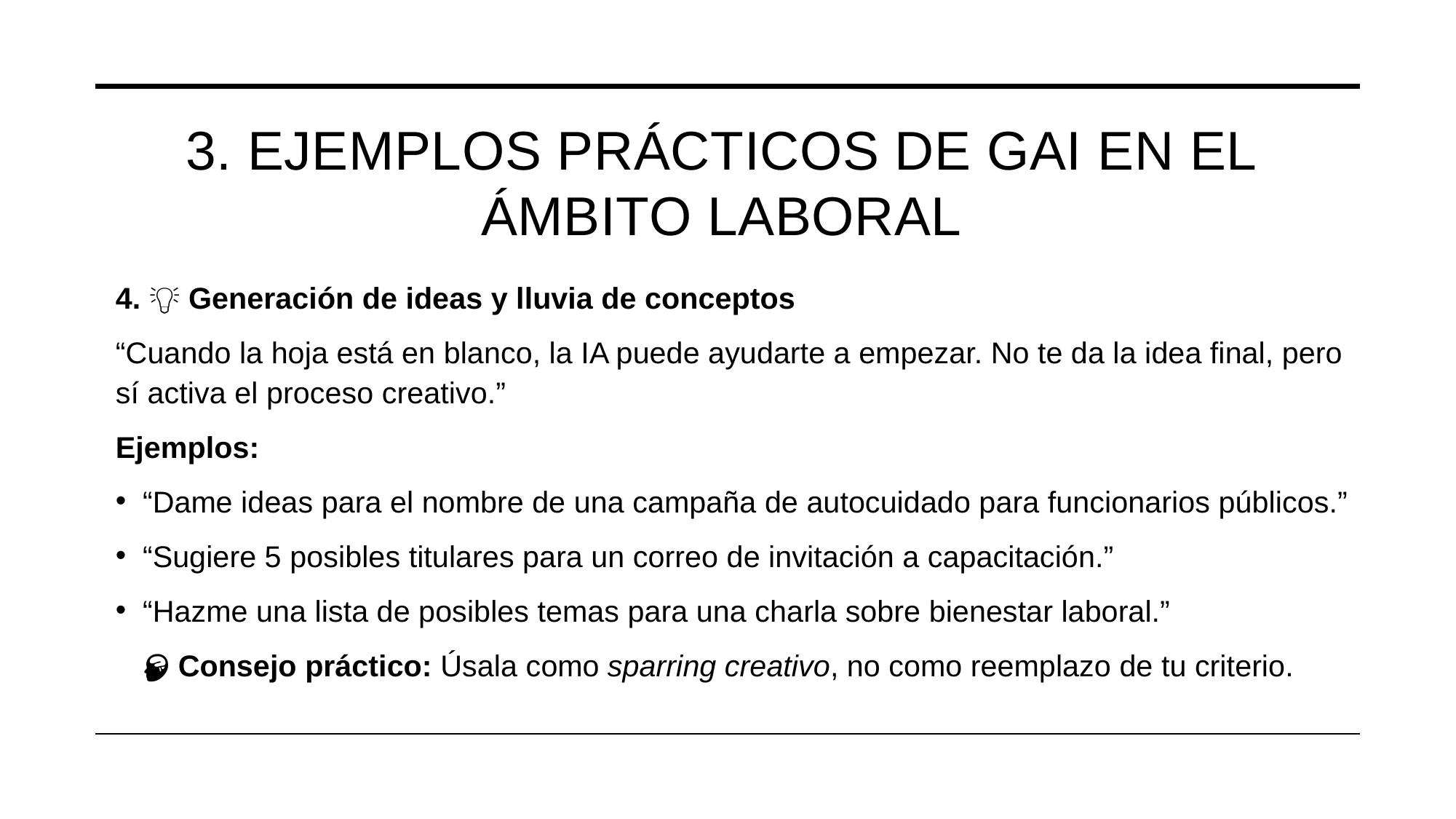

# 3. Ejemplos prácticos de GAI en el ámbito laboral

4. 💡 Generación de ideas y lluvia de conceptos
“Cuando la hoja está en blanco, la IA puede ayudarte a empezar. No te da la idea final, pero sí activa el proceso creativo.”
Ejemplos:
“Dame ideas para el nombre de una campaña de autocuidado para funcionarios públicos.”
“Sugiere 5 posibles titulares para un correo de invitación a capacitación.”
“Hazme una lista de posibles temas para una charla sobre bienestar laboral.”
🧠 Consejo práctico: Úsala como sparring creativo, no como reemplazo de tu criterio.